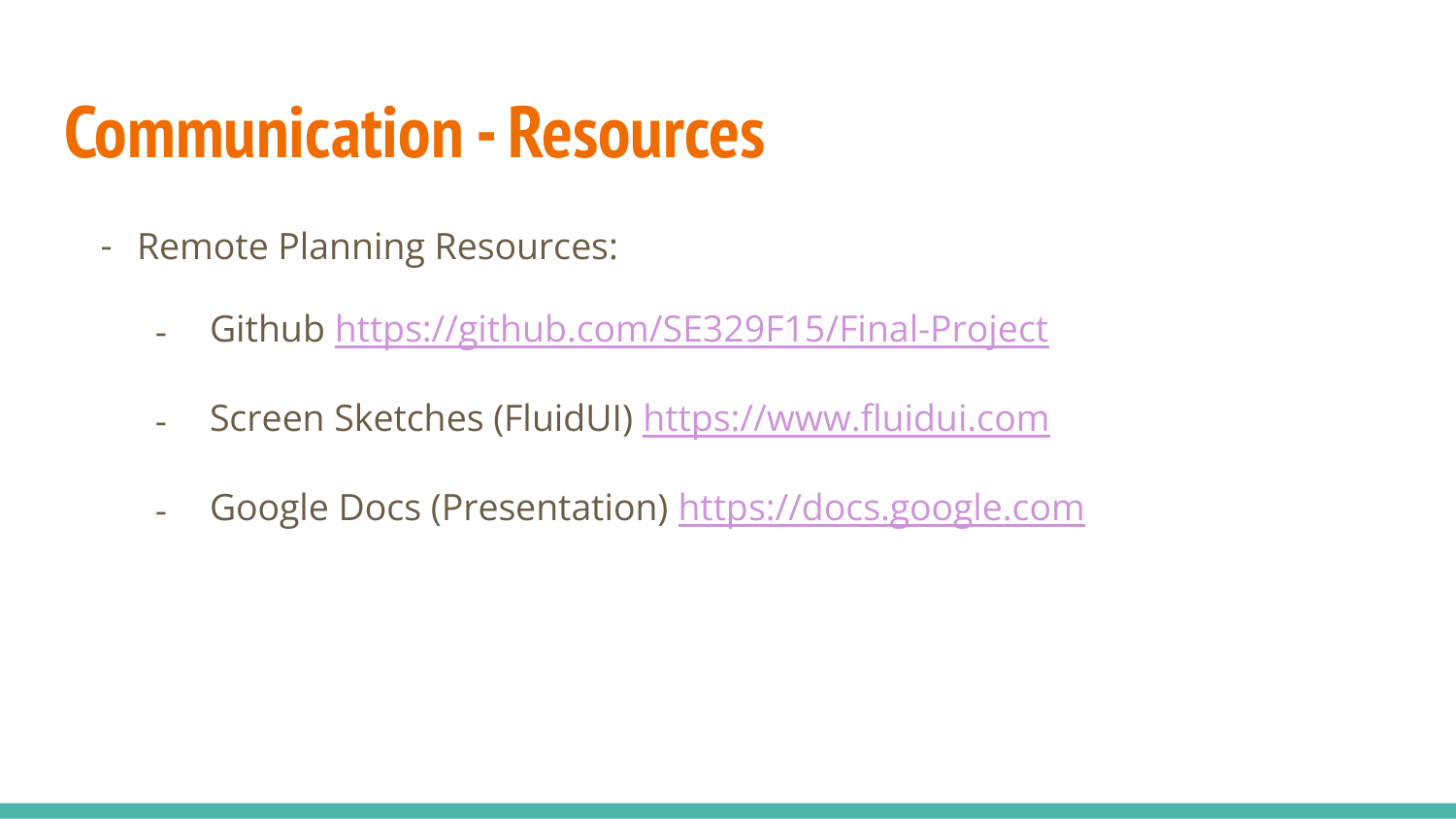

# Communication - Resources
Remote Planning Resources:
Github https://github.com/SE329F15/Final-Project
Screen Sketches (FluidUI) https://www.fluidui.com
Google Docs (Presentation) https://docs.google.com